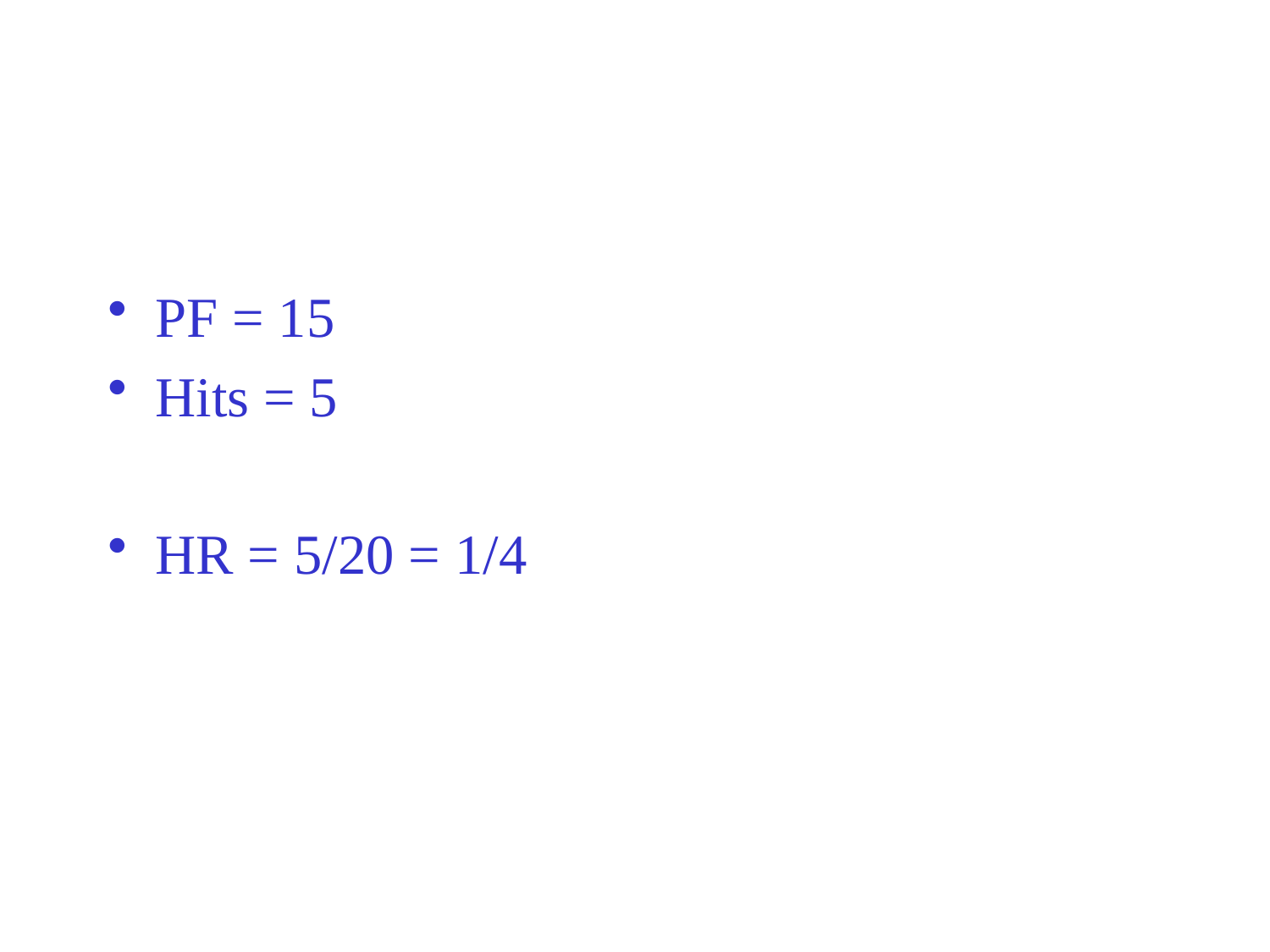

#
PF = 15
Hits = 5

HR = 5/20 = 1/4